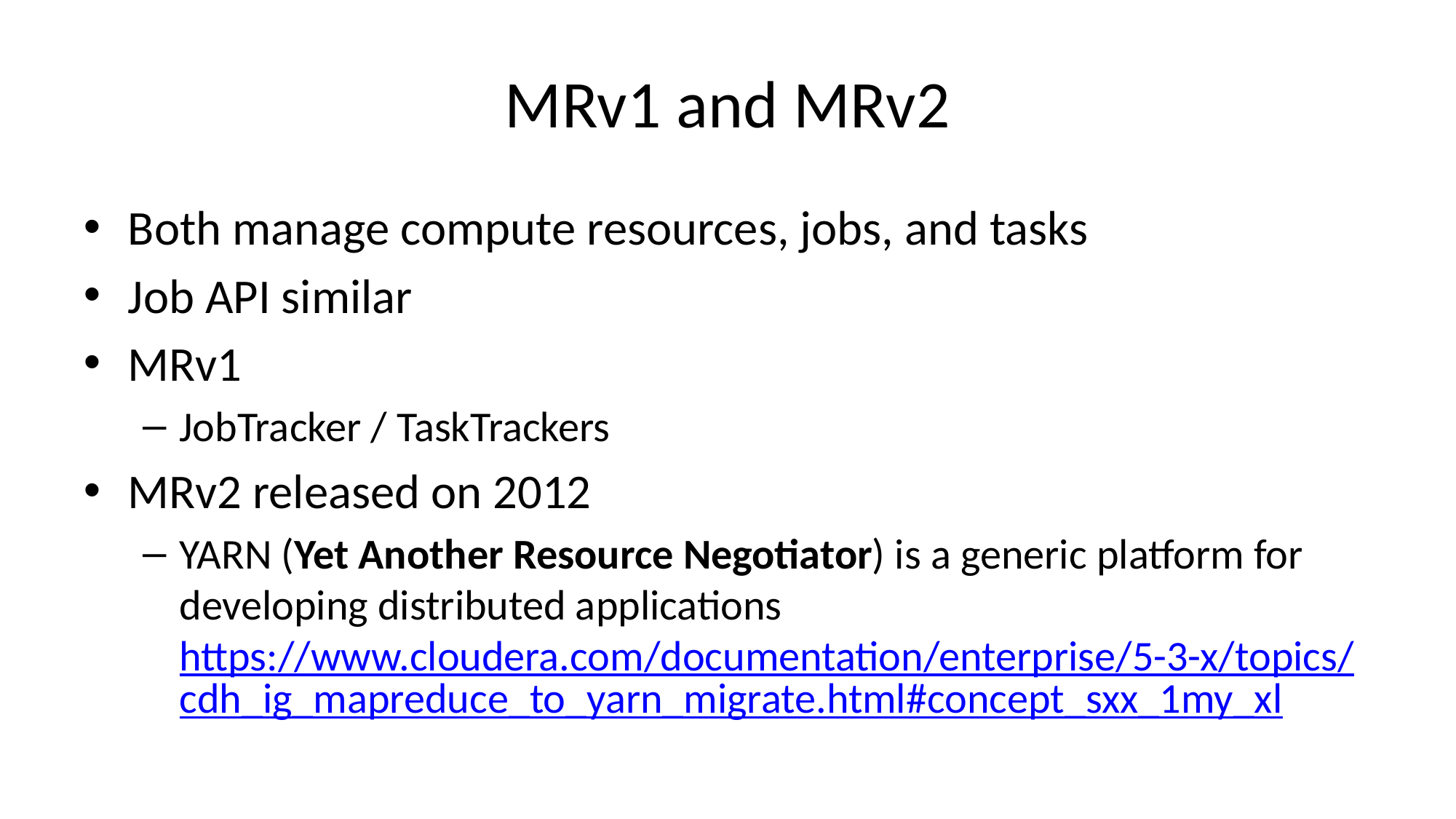

# MRv1 and MRv2
Both manage compute resources, jobs, and tasks
Job API similar
MRv1
JobTracker / TaskTrackers
MRv2 released on 2012
YARN (Yet Another Resource Negotiator) is a generic platform for developing distributed applications
https://www.cloudera.com/documentation/enterprise/5-3-x/topics/cdh_ig_mapreduce_to_yarn_migrate.html#concept_sxx_1my_xl